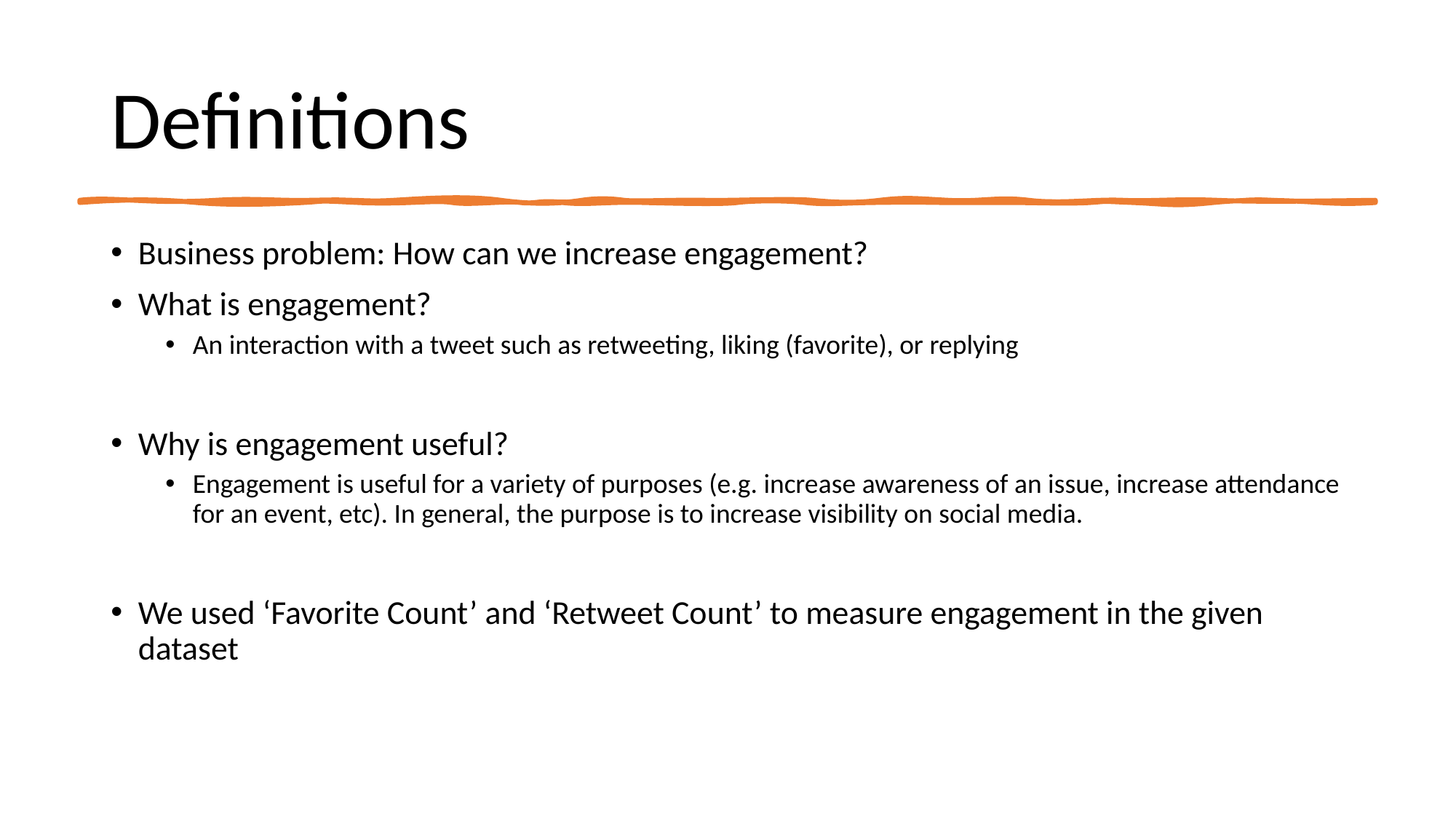

# Definitions

Business problem: How can we increase engagement?
What is engagement?
An interaction with a tweet such as retweeting, liking (favorite), or replying

Why is engagement useful?
Engagement is useful for a variety of purposes (e.g. increase awareness of an issue, increase attendance for an event, etc). In general, the purpose is to increase visibility on social media.

We used ‘Favorite Count’ and ‘Retweet Count’ to measure engagement in the given dataset